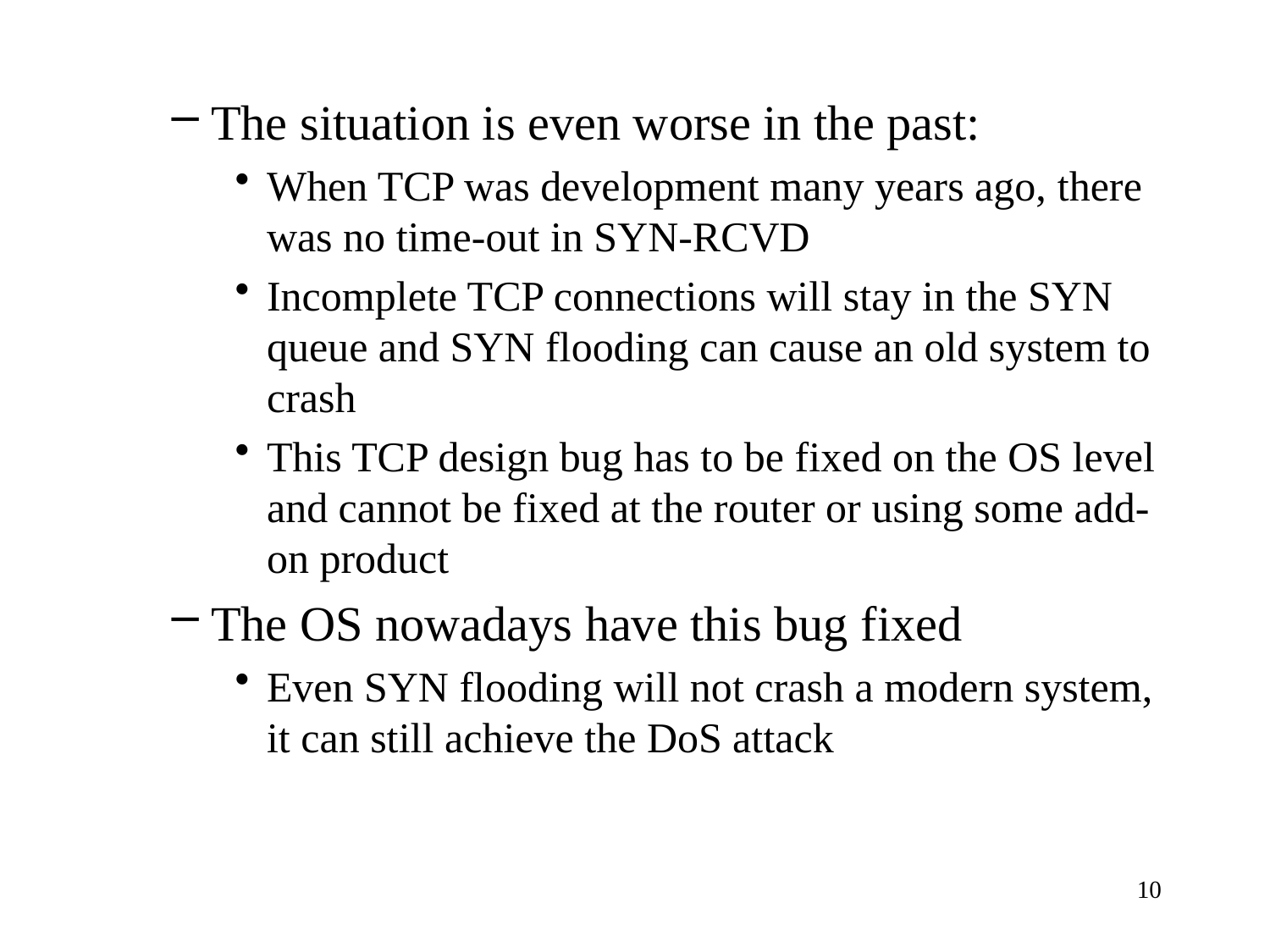

The situation is even worse in the past:
When TCP was development many years ago, there was no time-out in SYN-RCVD
Incomplete TCP connections will stay in the SYN queue and SYN flooding can cause an old system to crash
This TCP design bug has to be fixed on the OS level and cannot be fixed at the router or using some add-on product
The OS nowadays have this bug fixed
Even SYN flooding will not crash a modern system, it can still achieve the DoS attack

10